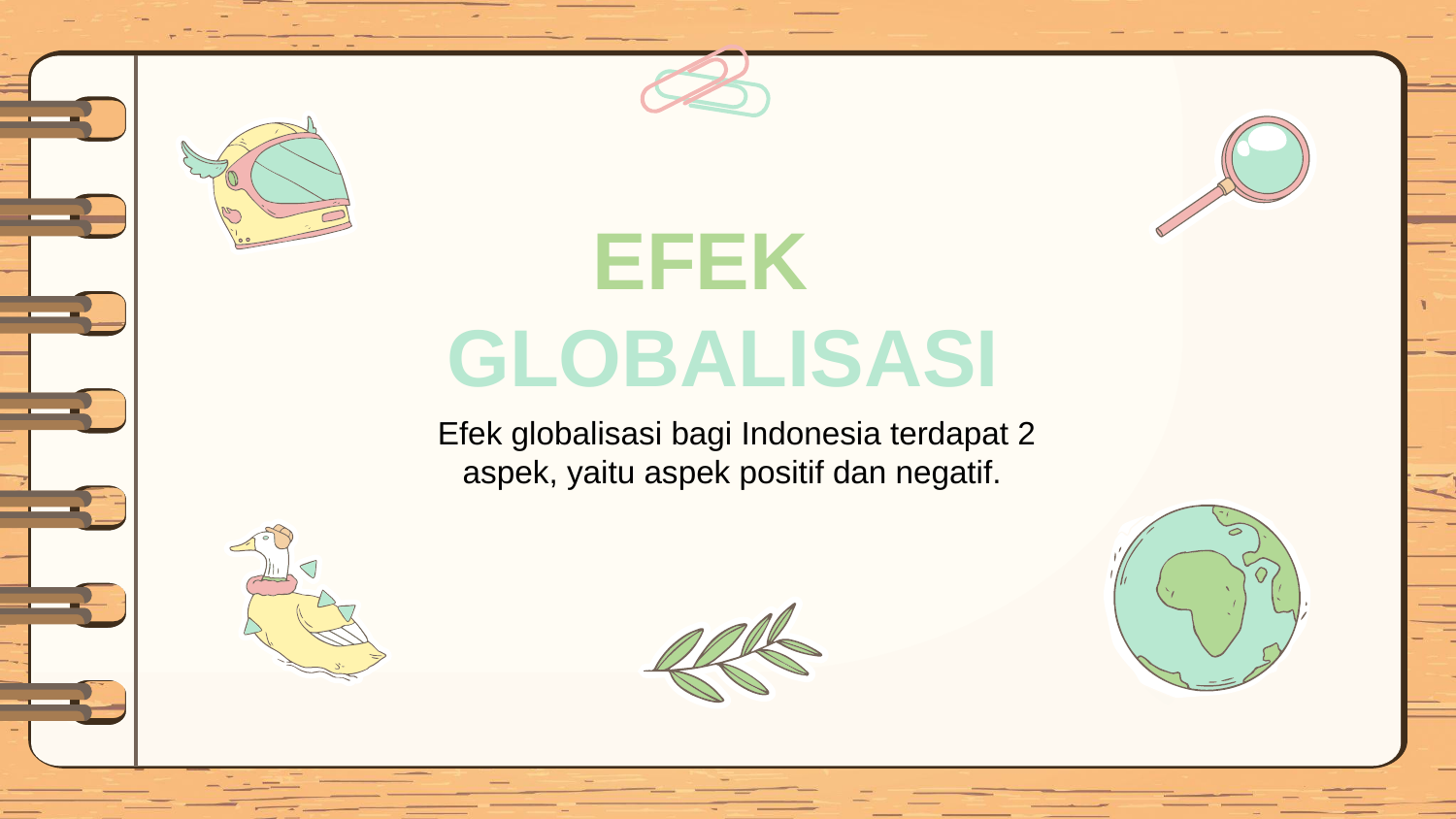

# EFEK GLOBALISASI

Efek globalisasi bagi Indonesia terdapat 2 aspek, yaitu aspek positif dan negatif.